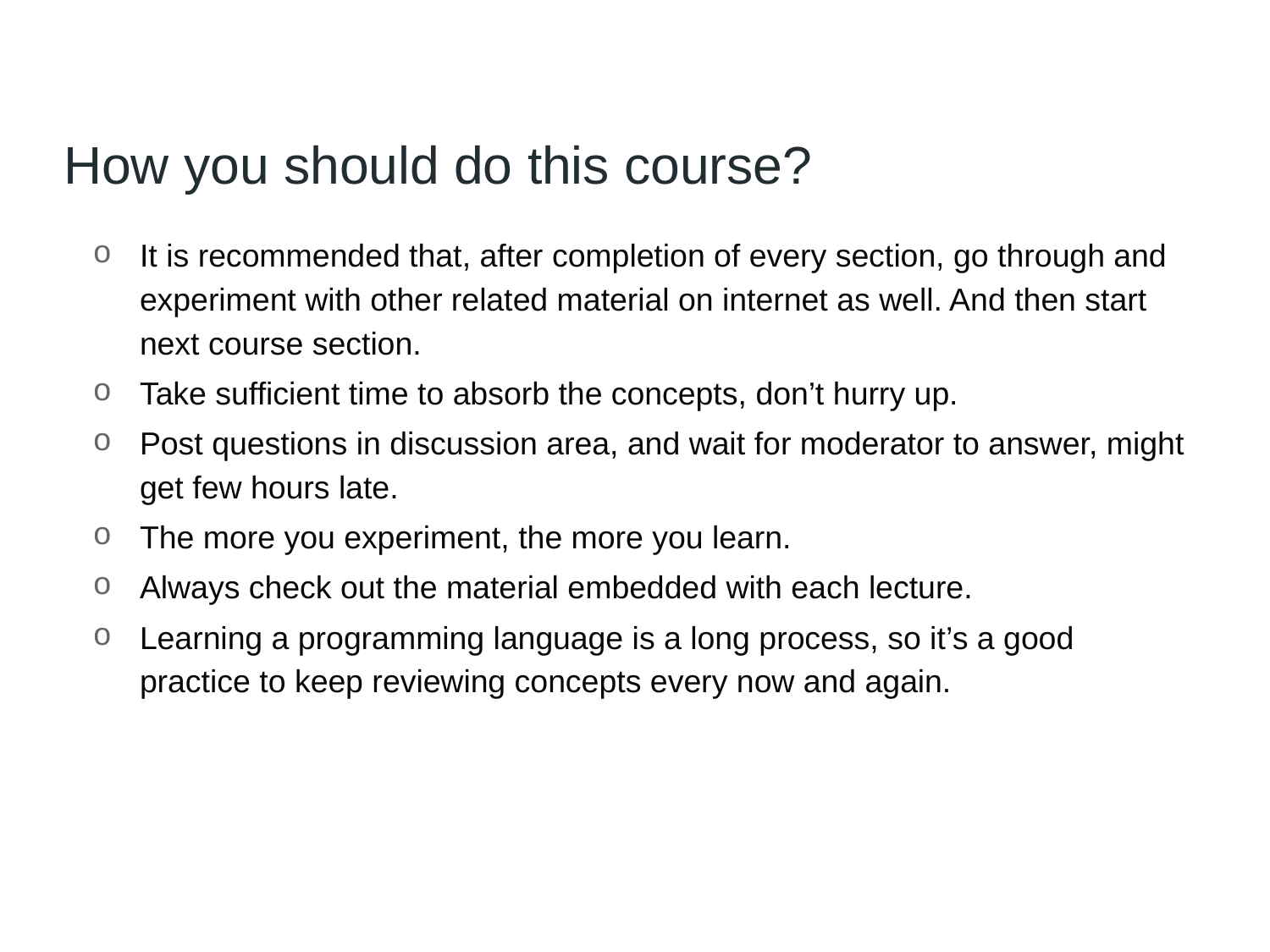

# How you should do this course?
It is recommended that, after completion of every section, go through and experiment with other related material on internet as well. And then start next course section.
Take sufficient time to absorb the concepts, don’t hurry up.
Post questions in discussion area, and wait for moderator to answer, might get few hours late.
The more you experiment, the more you learn.
Always check out the material embedded with each lecture.
Learning a programming language is a long process, so it’s a good practice to keep reviewing concepts every now and again.